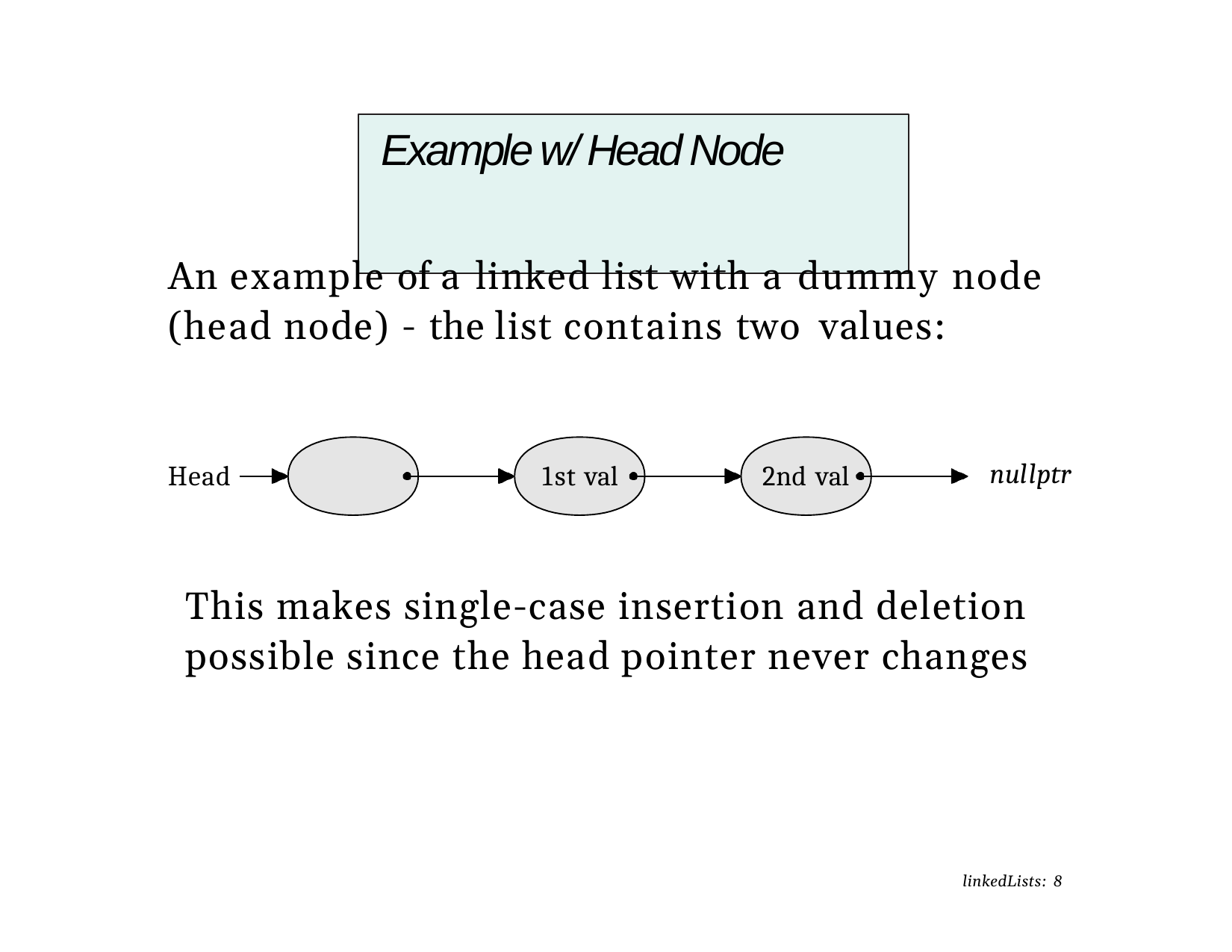

# Example w/ Head Node
An example of a linked list with a dummy node (head node) - the list contains two values:

nullptr
Head
1st val
2nd val

This makes single-case insertion and deletion possible since the head pointer never changes
linkedLists: 8